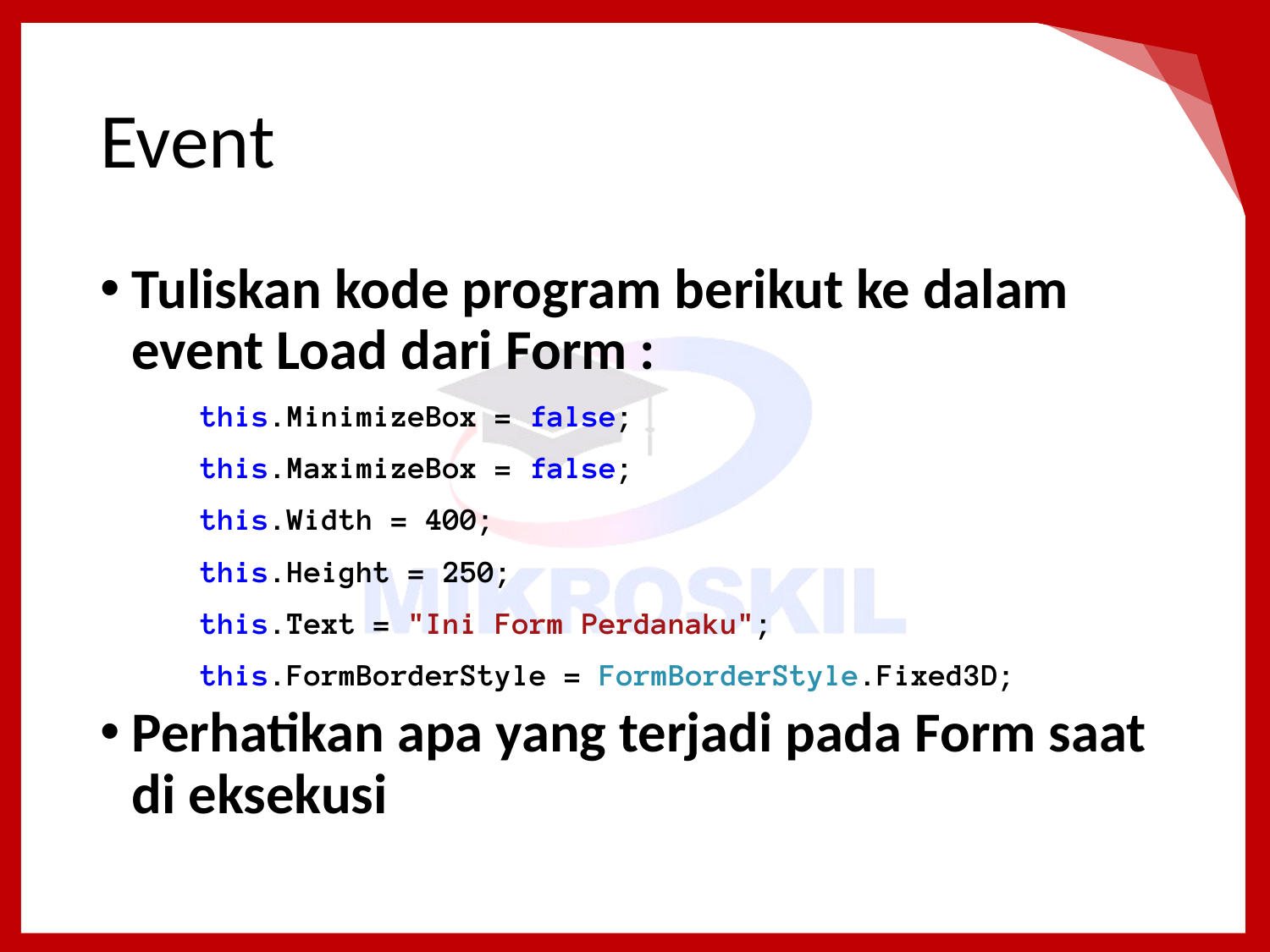

# Event
Tuliskan kode program berikut ke dalam event Load dari Form :
this.MinimizeBox = false;
this.MaximizeBox = false;
this.Width = 400;
this.Height = 250;
this.Text = "Ini Form Perdanaku";
this.FormBorderStyle = FormBorderStyle.Fixed3D;
Perhatikan apa yang terjadi pada Form saat di eksekusi